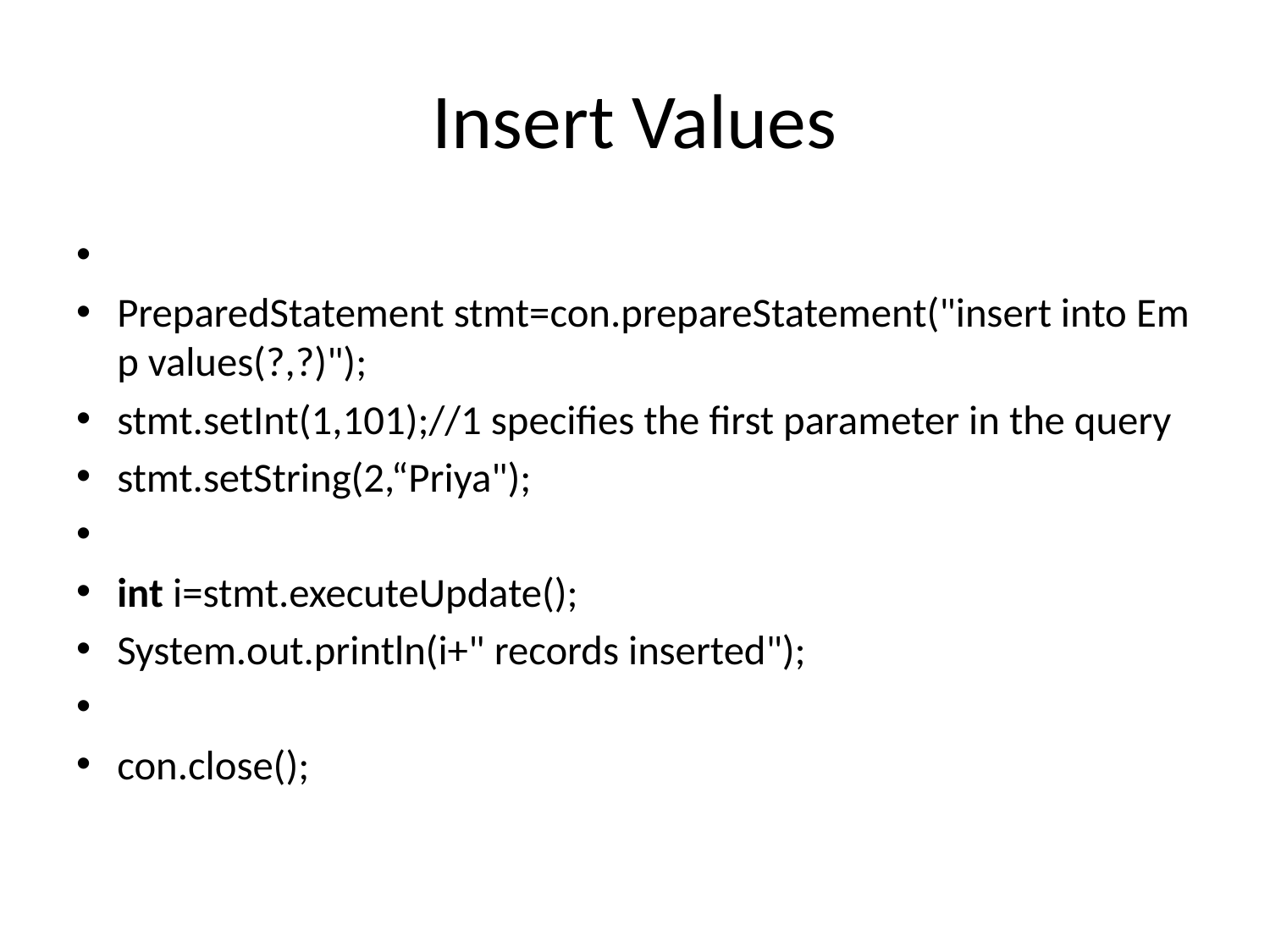

# Insert Values

PreparedStatement stmt=con.prepareStatement("insert into Emp values(?,?)");
stmt.setInt(1,101);//1 specifies the first parameter in the query
stmt.setString(2,“Priya");

int i=stmt.executeUpdate();
System.out.println(i+" records inserted");

con.close();